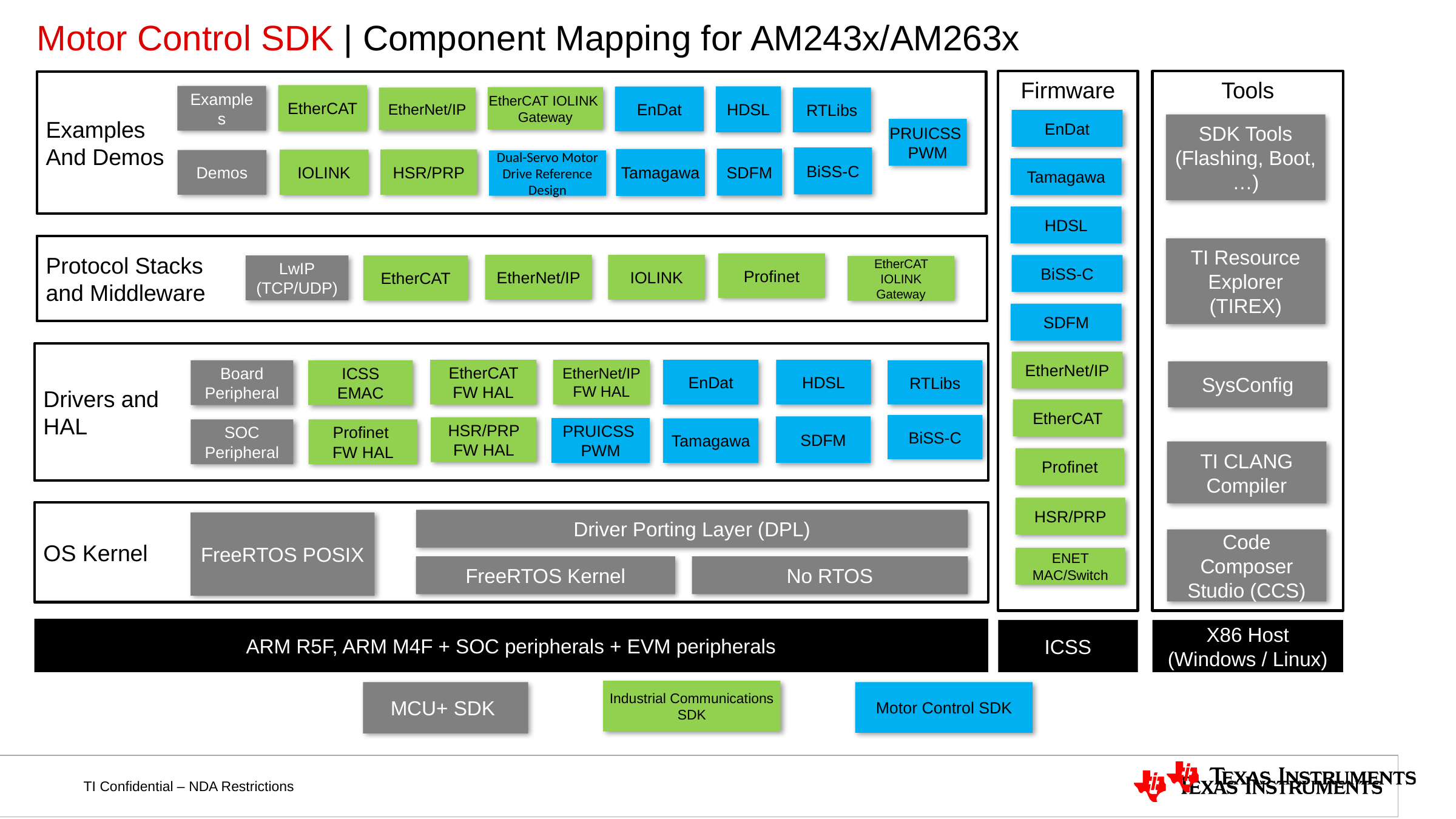

# Motor Control SDK | Component Mapping for AM243x/AM263x
Firmware
Tools
Examples
And Demos
EtherCAT
HDSL
EnDat
EtherCAT IOLINK
Gateway
EtherNet/IP
Examples
RTLibs
EnDat
Tamagawa
HDSL
BiSS-C
SDFM
EtherNet/IP
EtherCAT
Profinet
HSR/PRP
ENET MAC/Switch
SDK Tools (Flashing, Boot, …)
PRUICSS
PWM
BiSS-C
SDFM
Tamagawa
HSR/PRP
IOLINK
Dual-Servo Motor
 Drive Reference
Design
Demos
Protocol Stacks
and Middleware
TI Resource Explorer (TIREX)
Profinet
EtherNet/IP
IOLINK
LwIP
(TCP/UDP)
EtherCAT
EtherCAT IOLINK Gateway
Drivers and
HAL
EtherCAT FW HAL
EtherNet/IP FW HAL
EnDat
HDSL
Board Peripheral
ICSS EMAC
RTLibs
SysConfig
BiSS-C
SDFM
HSR/PRP FW HAL
Tamagawa
SOC Peripheral
Profinet
FW HAL
PRUICSS
PWM
TI CLANG Compiler
OS Kernel
Driver Porting Layer (DPL)
FreeRTOS POSIX
Code Composer Studio (CCS)
FreeRTOS Kernel
No RTOS
ARM R5F, ARM M4F + SOC peripherals + EVM peripherals
ICSS
X86 Host (Windows / Linux)
Industrial Communications SDK
MCU+ SDK
Motor Control SDK